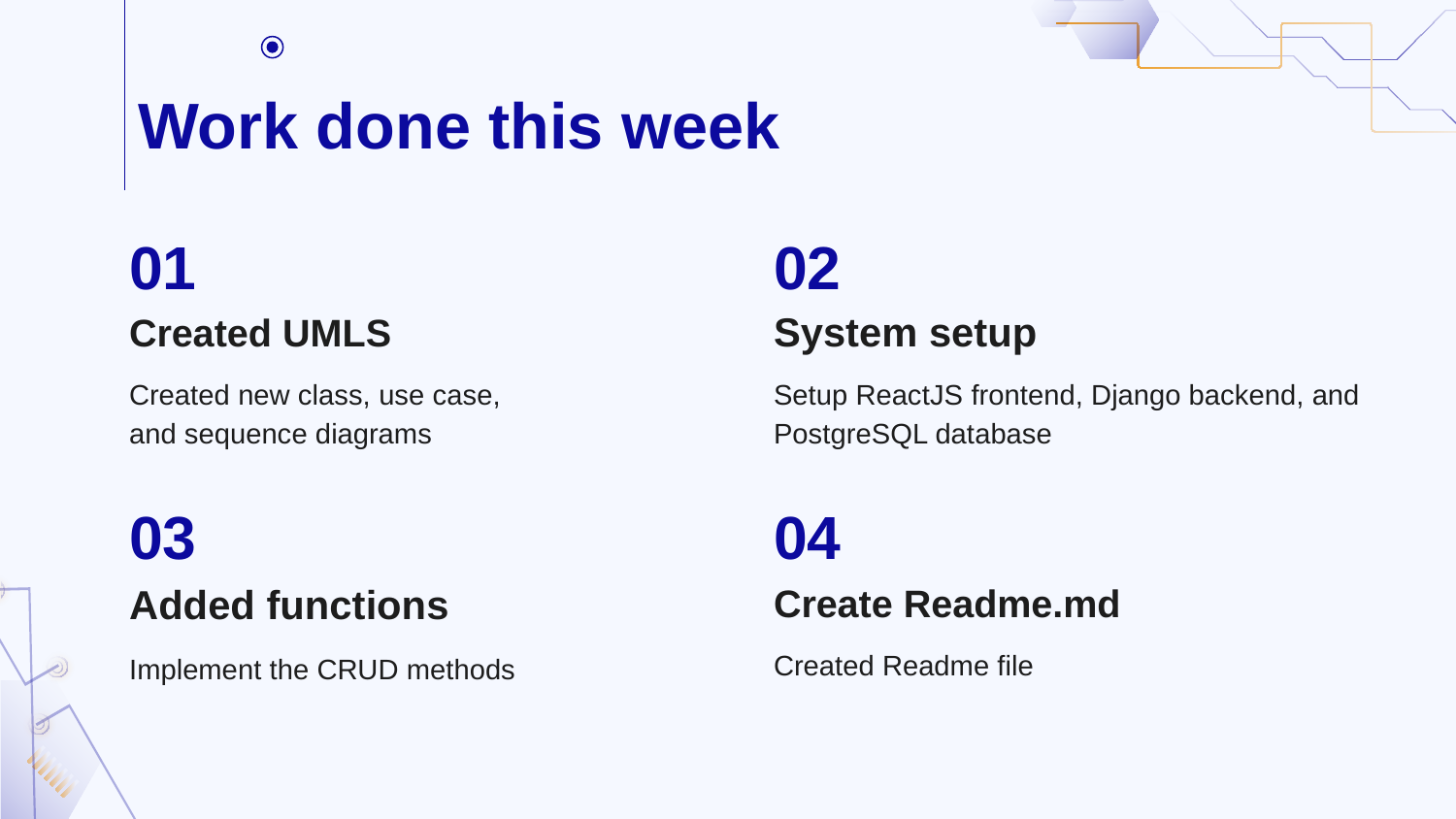

# Work done this week
01
02
Created UMLS
System setup
Created new class, use case, and sequence diagrams
Setup ReactJS frontend, Django backend, and PostgreSQL database

03
04
Create Readme.md
Added functions
Created Readme file
Implement the CRUD methods